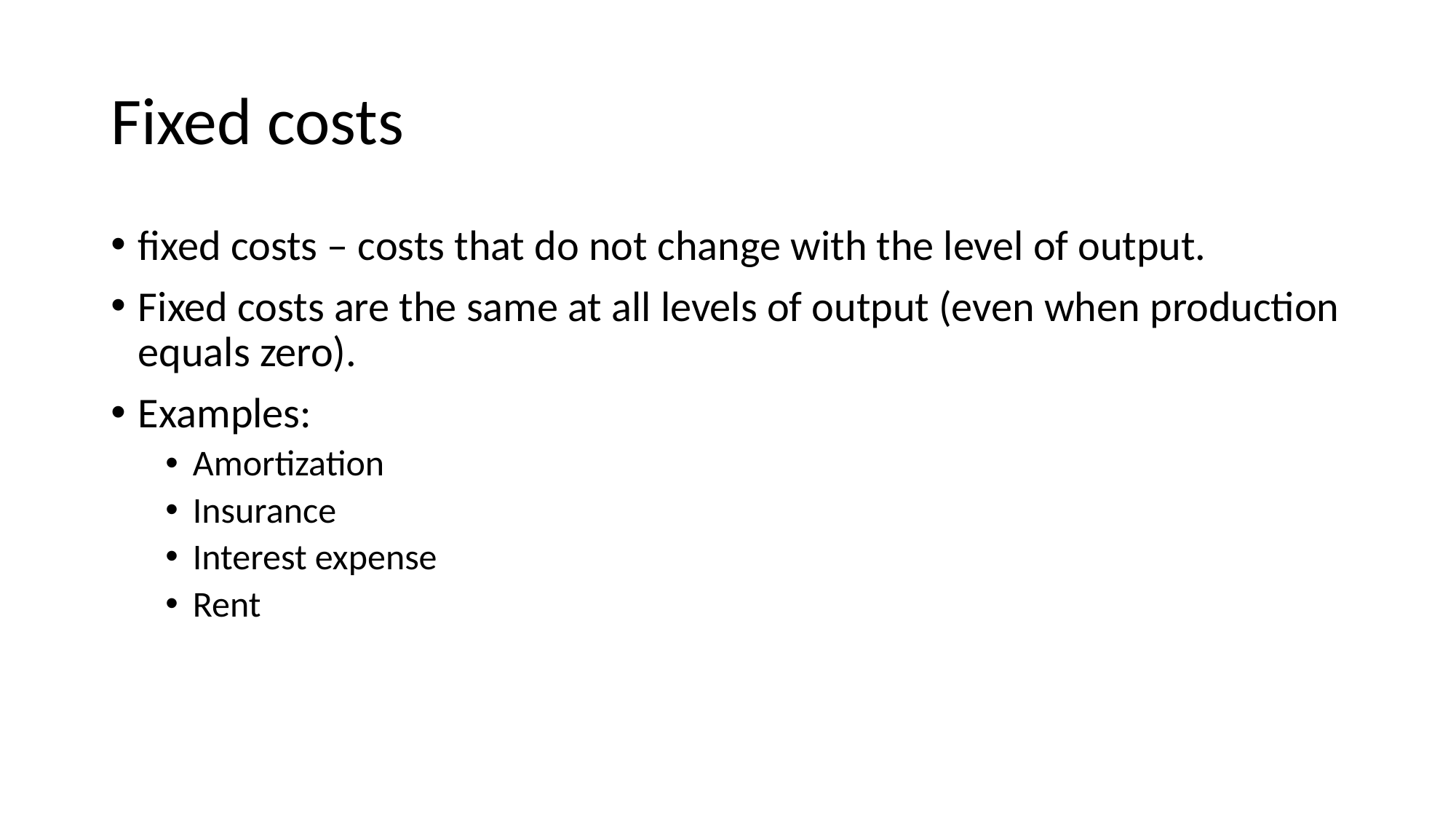

# Fixed costs
fixed costs – costs that do not change with the level of output.
Fixed costs are the same at all levels of output (even when production equals zero).
Examples:
Amortization
Insurance
Interest expense
Rent